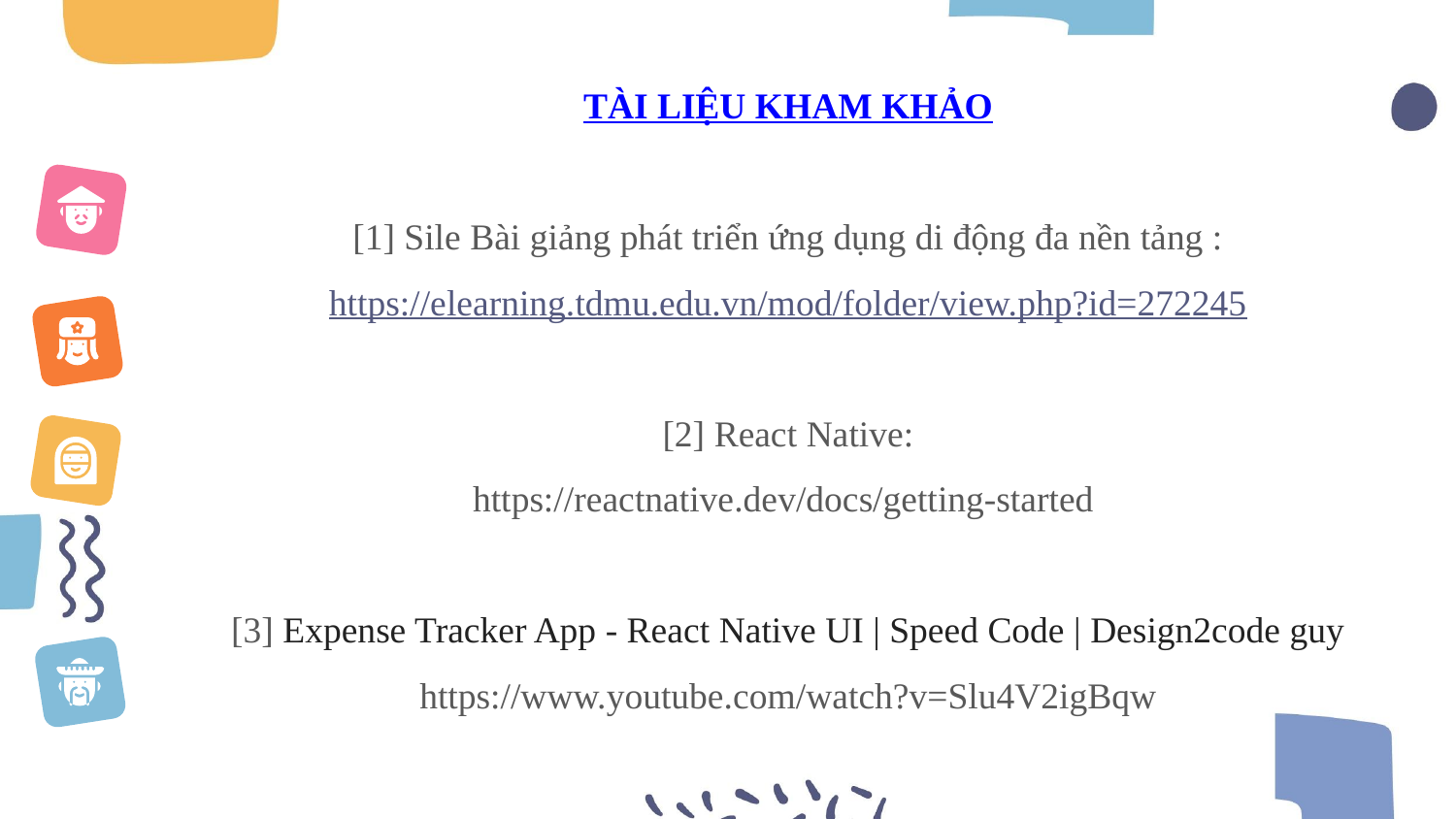

# TÀI LIỆU KHAM KHẢO   [1] Sile Bài giảng phát triển ứng dụng di động đa nền tảng : https://elearning.tdmu.edu.vn/mod/folder/view.php?id=272245   [2] React Native: https://reactnative.dev/docs/getting-started   [3] Expense Tracker App - React Native UI | Speed Code | Design2code guy https://www.youtube.com/watch?v=Slu4V2igBqw